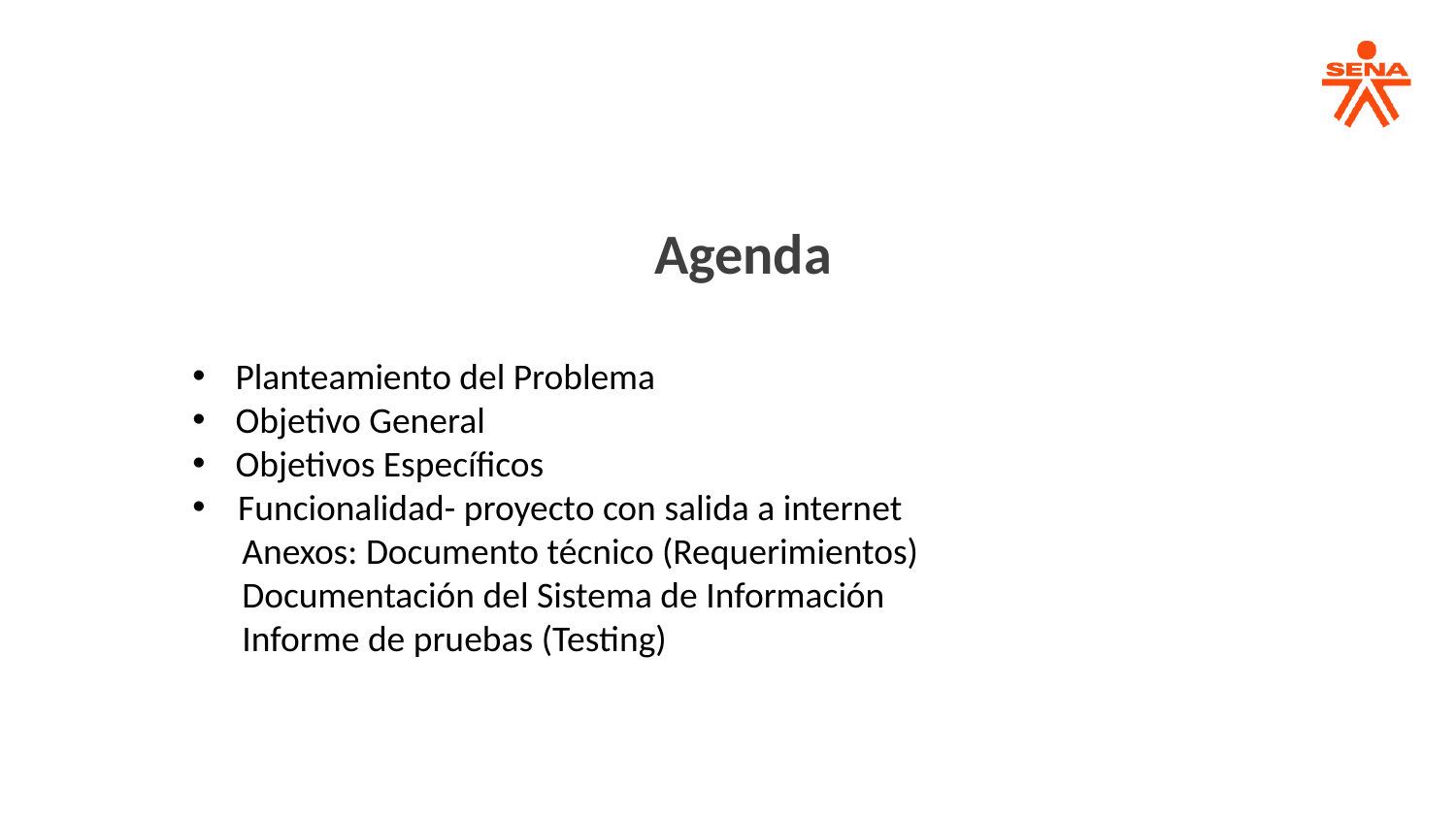

Agenda

Planteamiento del Problema
Objetivo General
Objetivos Específicos
Funcionalidad- proyecto con salida a internet
      Anexos: Documento técnico (Requerimientos)
      Documentación del Sistema de Información
      Informe de pruebas (Testing)